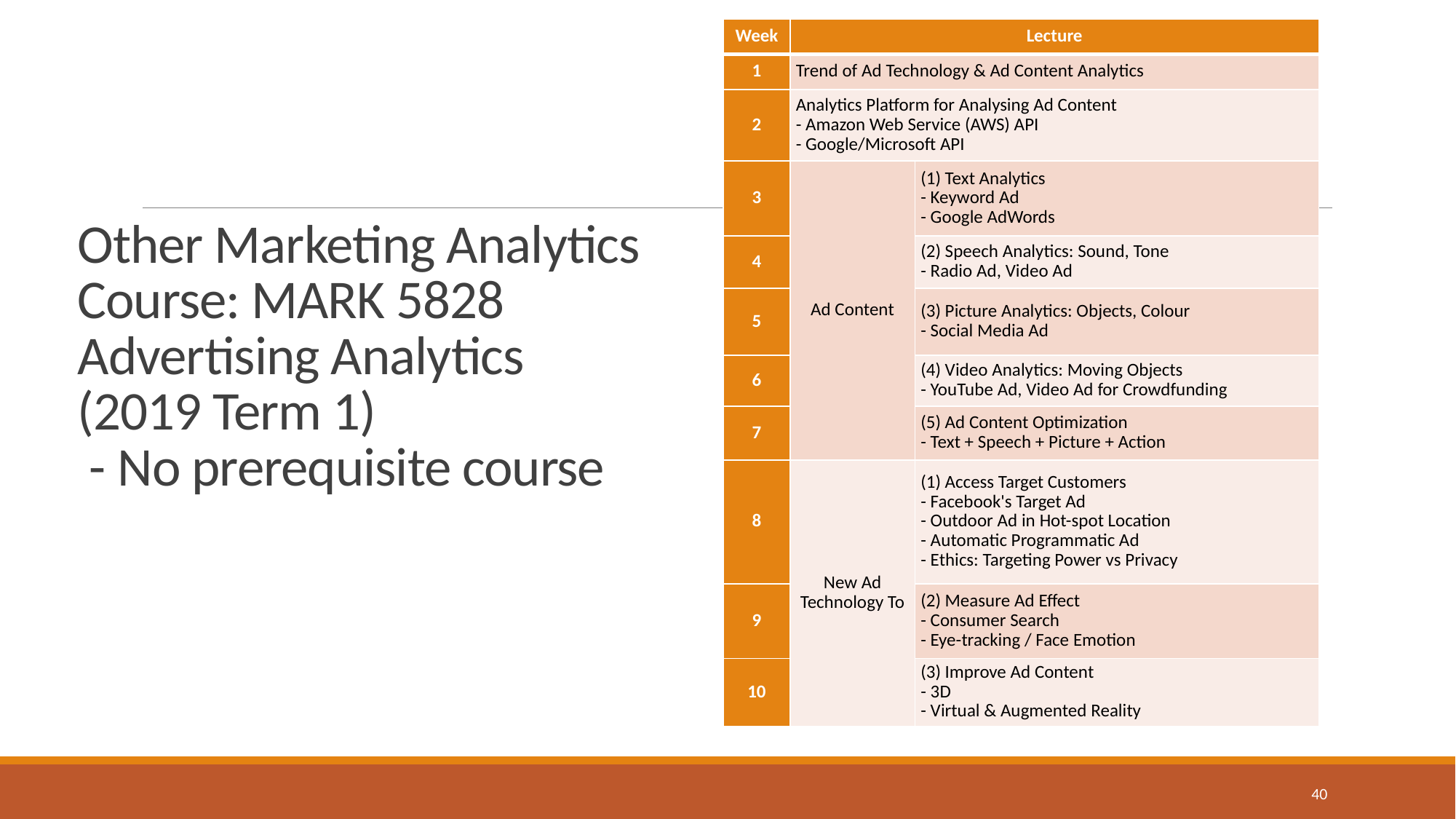

| Week | Lecture |  |
| --- | --- | --- |
| 1 | Trend of Ad Technology & Ad Content Analytics |  |
| 2 | Analytics Platform for Analysing Ad Content - Amazon Web Service (AWS) API - Google/Microsoft API |  |
| 3 | Ad Content | (1) Text Analytics - Keyword Ad - Google AdWords |
| 4 |  | (2) Speech Analytics: Sound, Tone - Radio Ad, Video Ad |
| 5 |  | (3) Picture Analytics: Objects, Colour - Social Media Ad |
| 6 |  | (4) Video Analytics: Moving Objects - YouTube Ad, Video Ad for Crowdfunding |
| 7 |  | (5) Ad Content Optimization - Text + Speech + Picture + Action |
| 8 | New Ad Technology To | (1) Access Target Customers - Facebook's Target Ad - Outdoor Ad in Hot-spot Location - Automatic Programmatic Ad - Ethics: Targeting Power vs Privacy |
| 9 |  | (2) Measure Ad Effect - Consumer Search - Eye-tracking / Face Emotion |
| 10 |  | (3) Improve Ad Content - 3D - Virtual & Augmented Reality |
# Other Marketing Analytics Course: MARK 5828 Advertising Analytics (2019 Term 1) - No prerequisite course
40